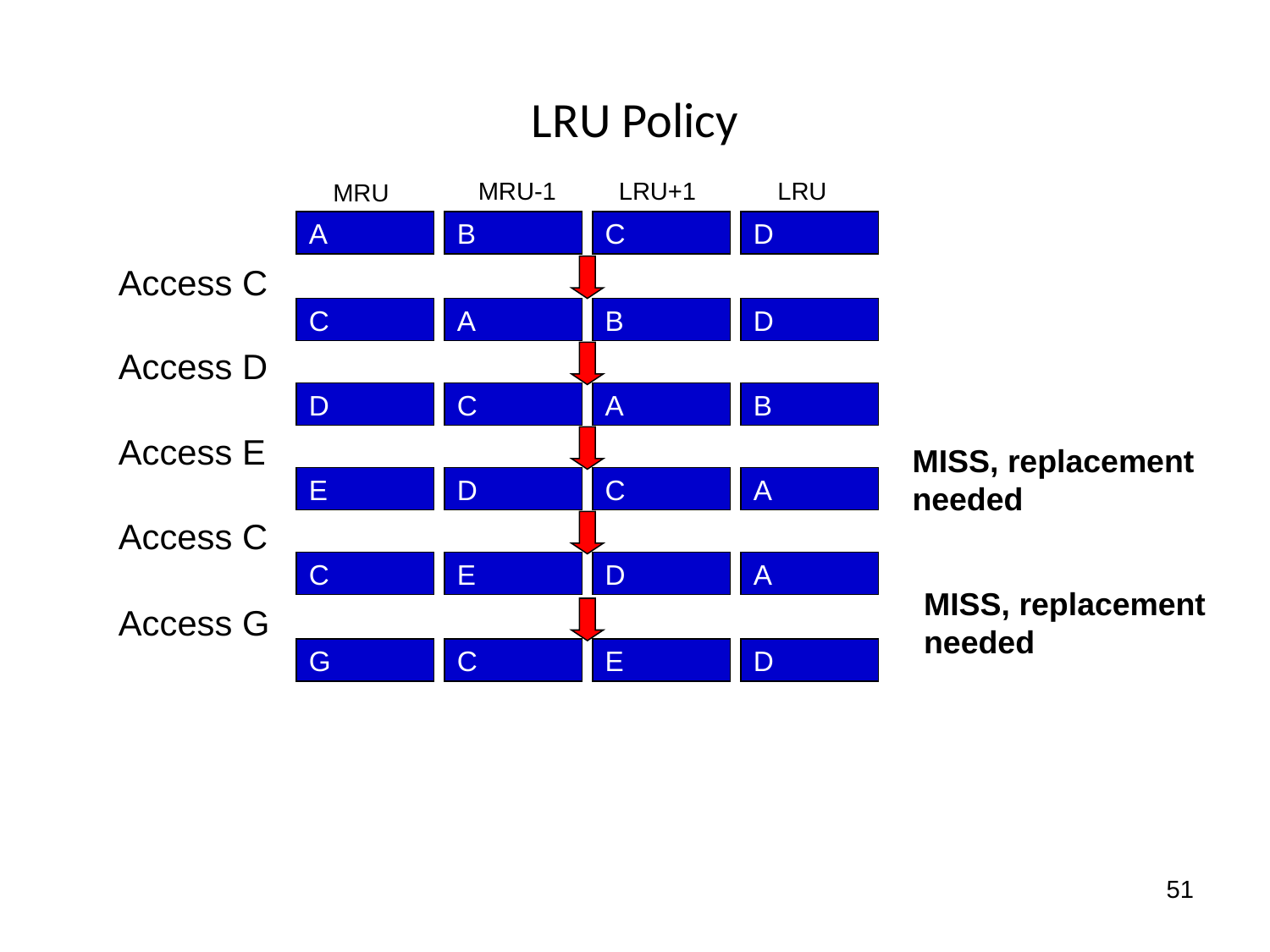

LRU Policy
MRU-1
LRU+1
LRU
MRU
A
B
C
D
Access C

C
A
B
D
Access D

D
C
A
B
Access E

E
D
C
A
MISS, replacement
needed
Access C

C
E
D
A
MISS, replacement
needed
Access G

G
C
E
D
51